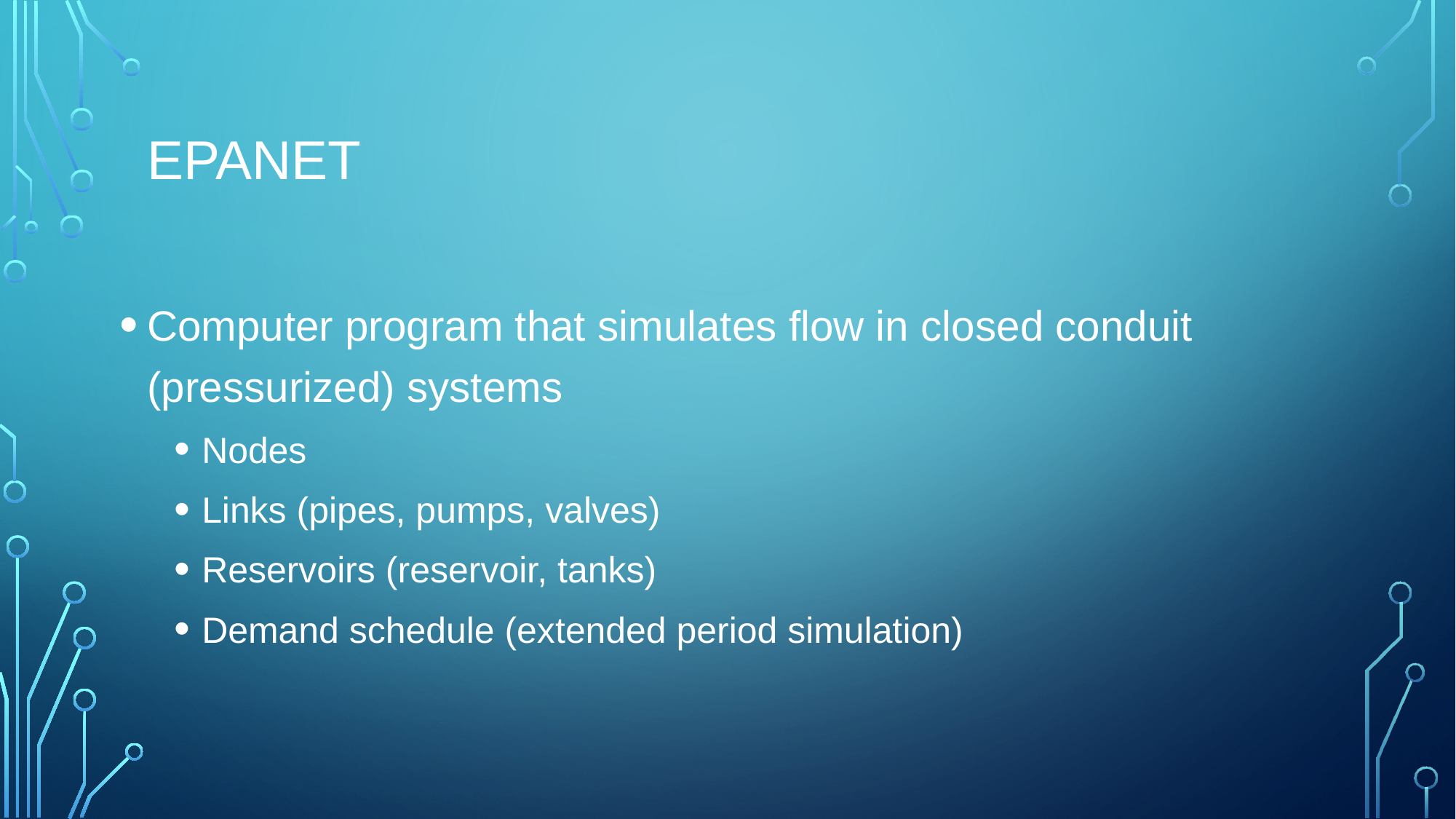

# EPANET
Computer program that simulates flow in closed conduit (pressurized) systems
Nodes
Links (pipes, pumps, valves)
Reservoirs (reservoir, tanks)
Demand schedule (extended period simulation)